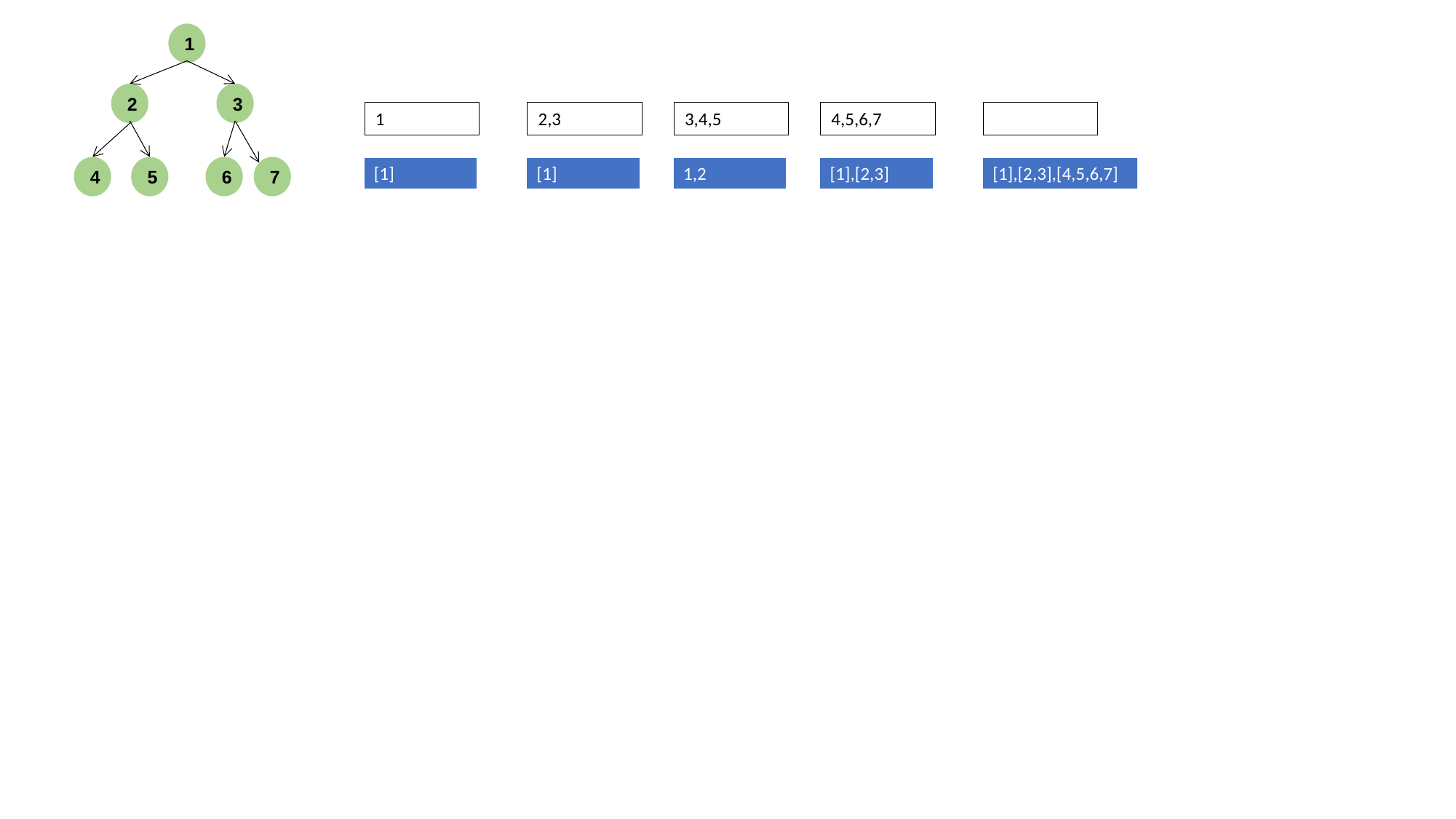

1
2
3
1
2,3
3,4,5
4,5,6,7

4
5
6
7
[1]
[1]
1,2
[1],[2,3]
[1],[2,3],[4,5,6,7]